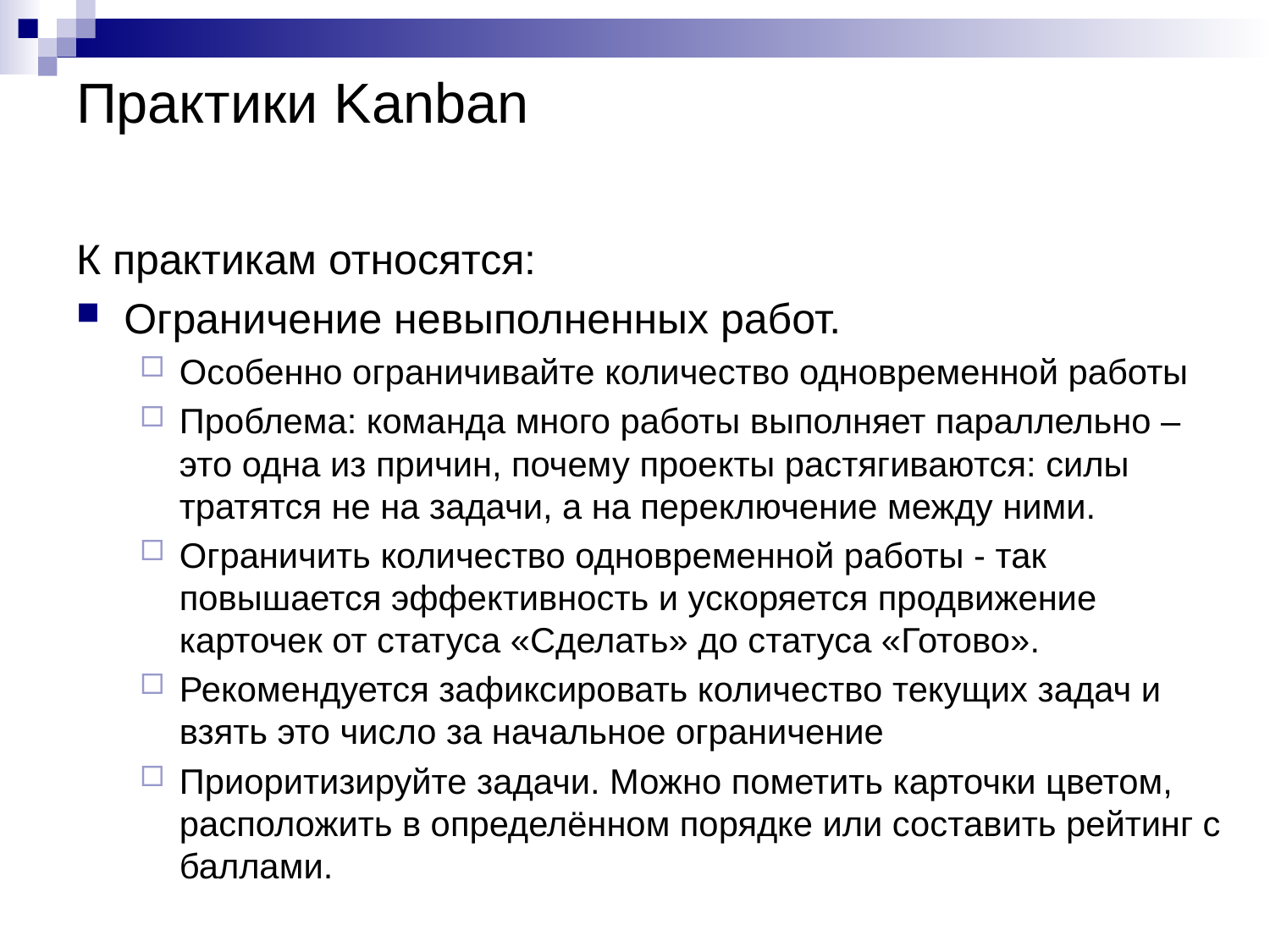

# Практики Kanban
К практикам относятся:
Ограничение невыполненных работ.
Особенно ограничивайте количество одновременной работы
Проблема: команда много работы выполняет параллельно – это одна из причин, почему проекты растягиваются: силы тратятся не на задачи, а на переключение между ними.
Ограничить количество одновременной работы - так повышается эффективность и ускоряется продвижение карточек от статуса «Сделать» до статуса «Готово».
Рекомендуется зафиксировать количество текущих задач и взять это число за начальное ограничение
Приоритизируйте задачи. Можно пометить карточки цветом, расположить в определённом порядке или составить рейтинг с баллами.